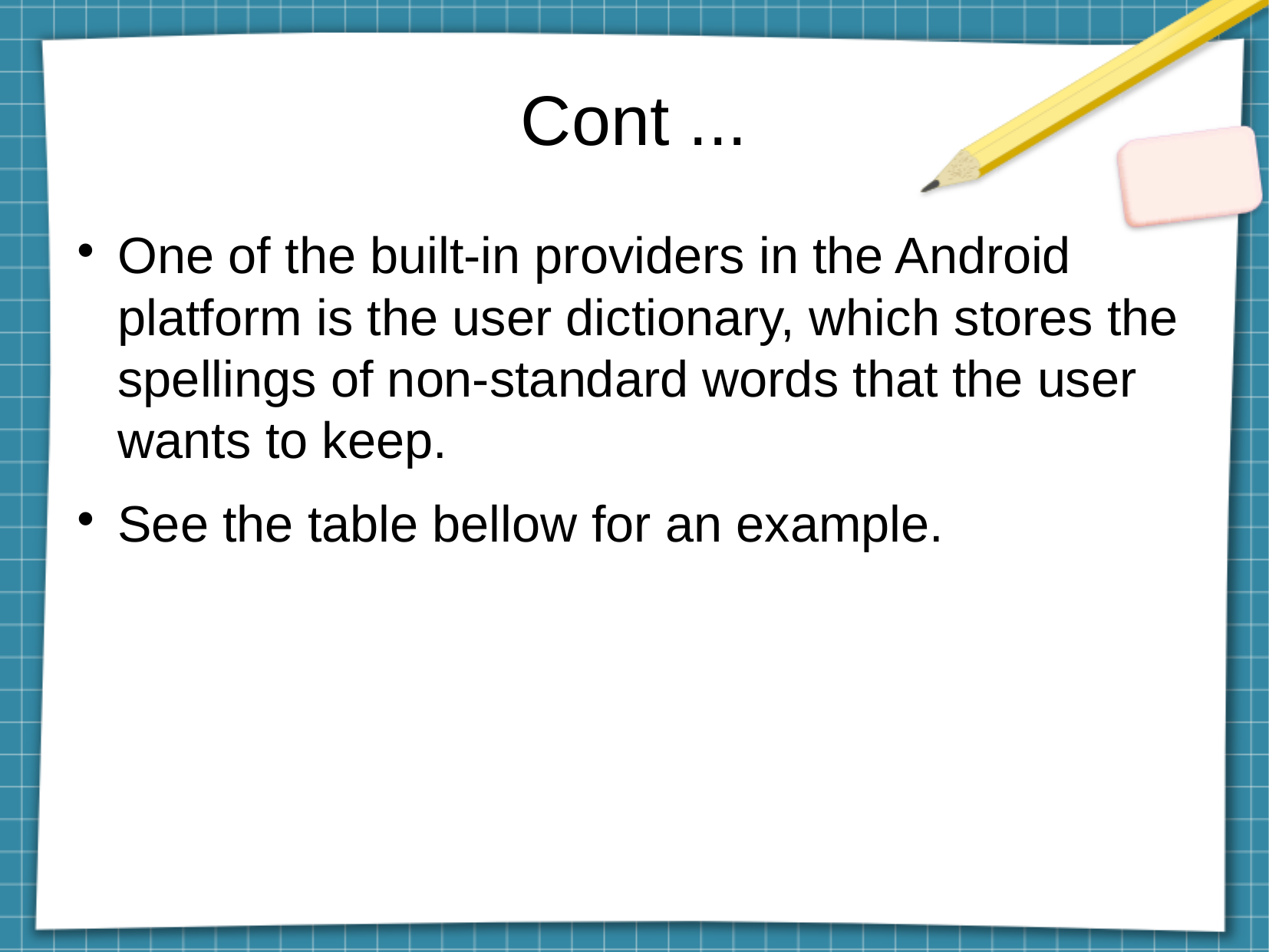

Cont ...
One of the built-in providers in the Android platform is the user dictionary, which stores the spellings of non-standard words that the user wants to keep.
See the table bellow for an example.